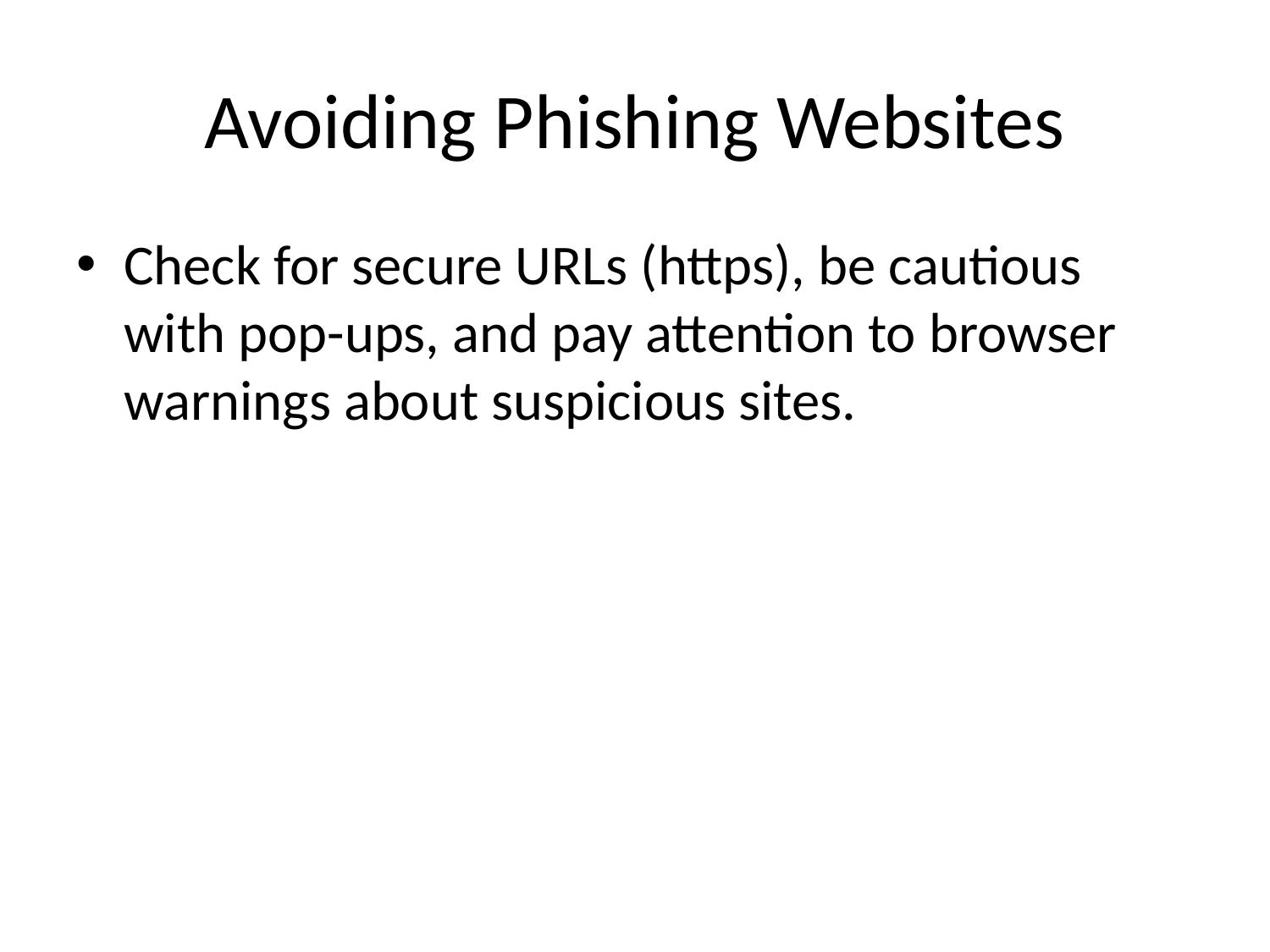

# Avoiding Phishing Websites
Check for secure URLs (https), be cautious with pop-ups, and pay attention to browser warnings about suspicious sites.